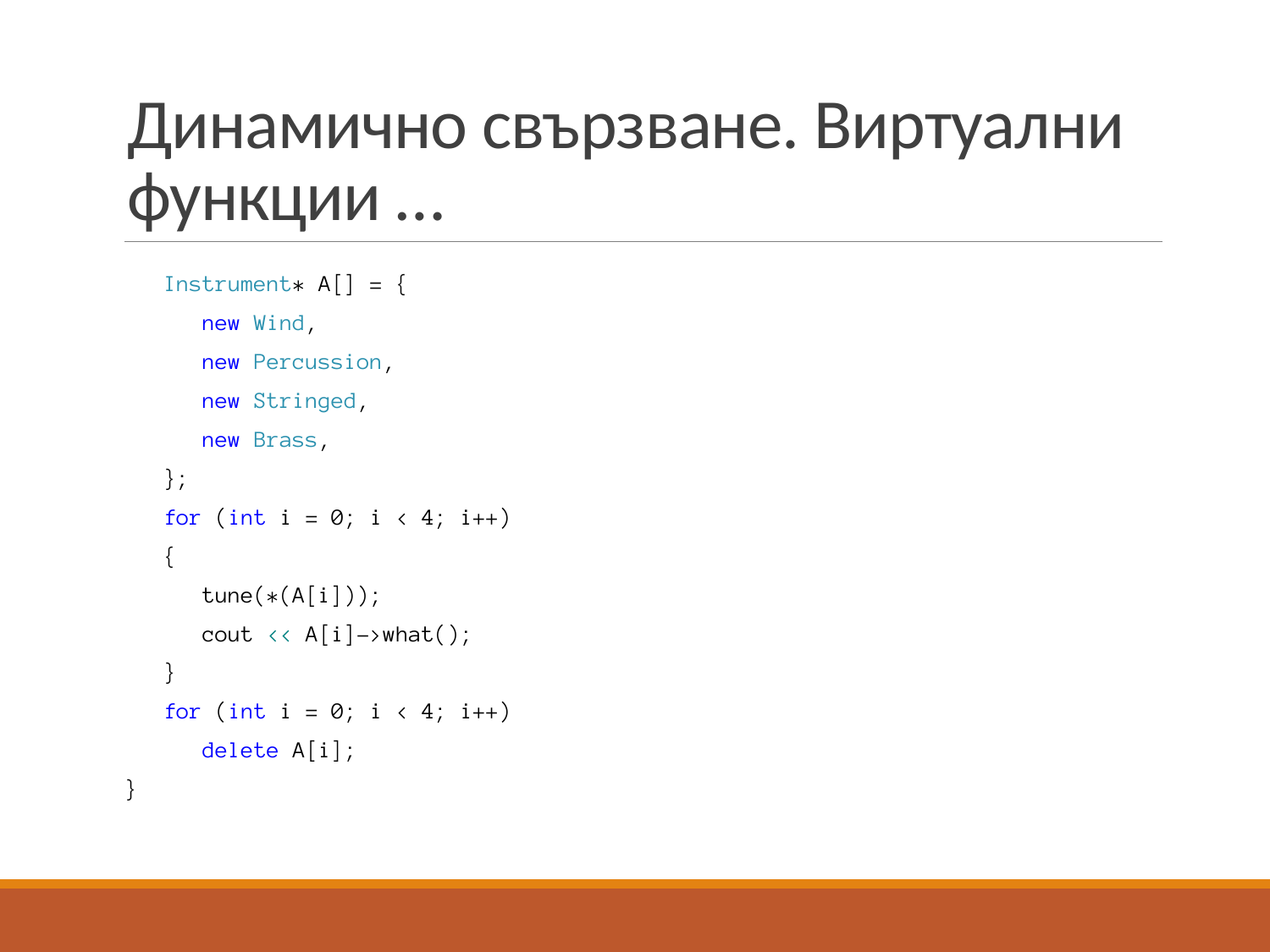

# Динамично свързване. Виртуални функции …
   Instrument* A[] = {
      new Wind,
      new Percussion,
      new Stringed,
      new Brass,
   };
   for (int i = 0; i < 4; i++)
   {
      tune(*(A[i]));
      cout << A[i]->what();
   }
   for (int i = 0; i < 4; i++)
      delete A[i];
}